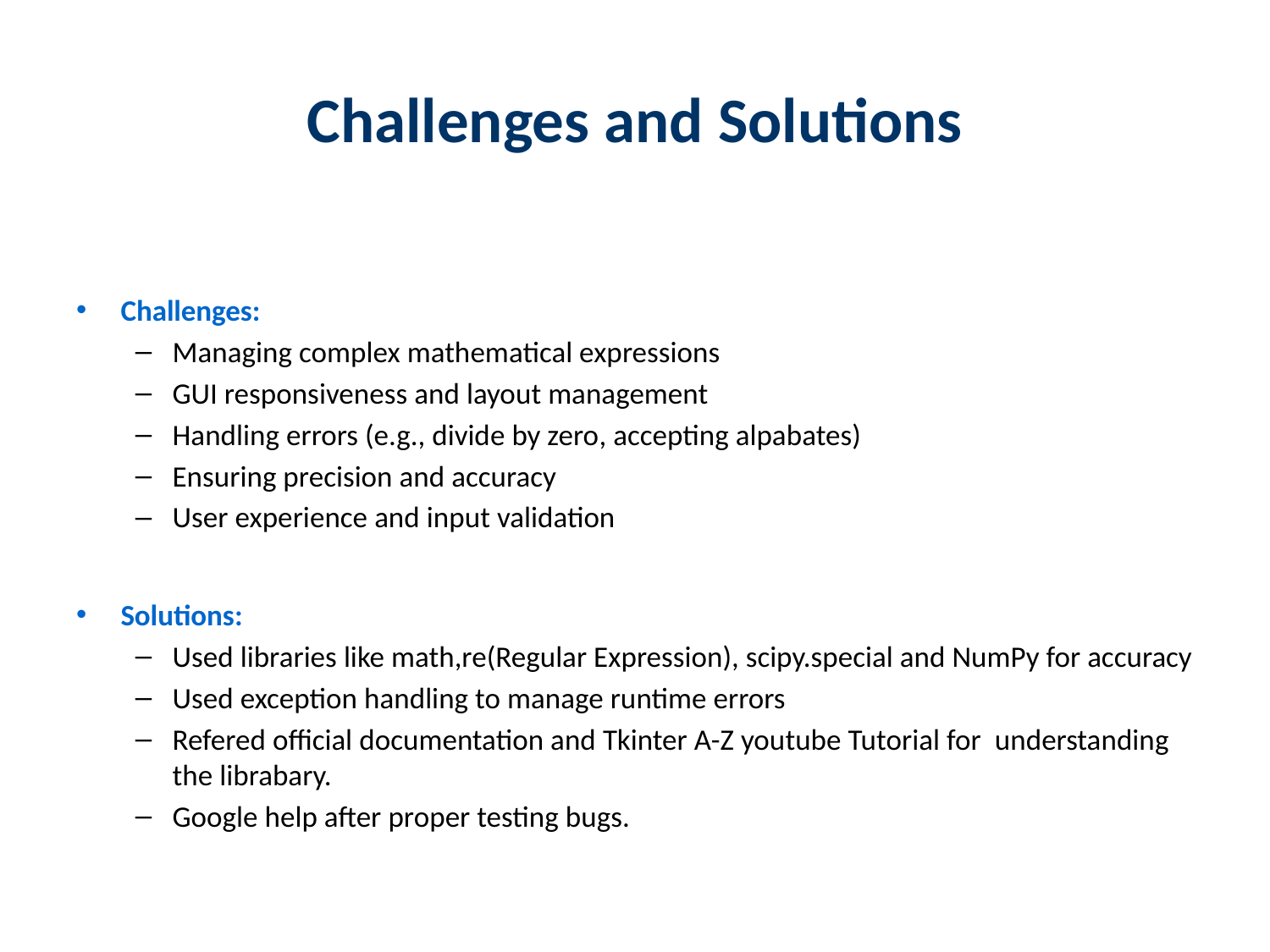

# Challenges and Solutions

Challenges:
Managing complex mathematical expressions
GUI responsiveness and layout management
Handling errors (e.g., divide by zero, accepting alpabates)
Ensuring precision and accuracy
User experience and input validation

Solutions:
Used libraries like math,re(Regular Expression), scipy.special and NumPy for accuracy
Used exception handling to manage runtime errors
Refered official documentation and Tkinter A-Z youtube Tutorial for  understanding the librabary.
Google help after proper testing bugs.